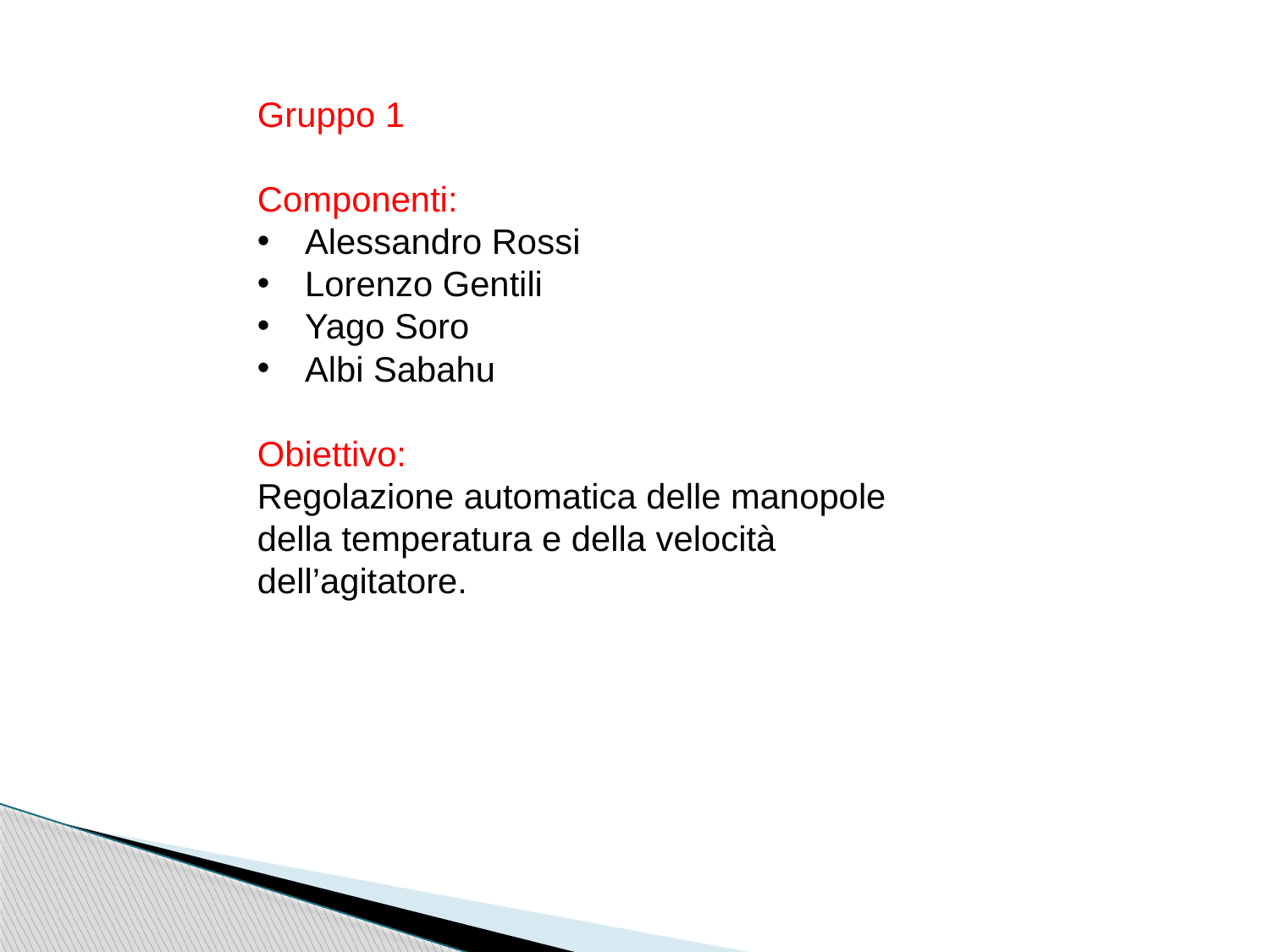

Gruppo 1

Componenti:
Alessandro Rossi
Lorenzo Gentili
Yago Soro
Albi Sabahu

Obiettivo:
Regolazione automatica delle manopole della temperatura e della velocità dell’agitatore.